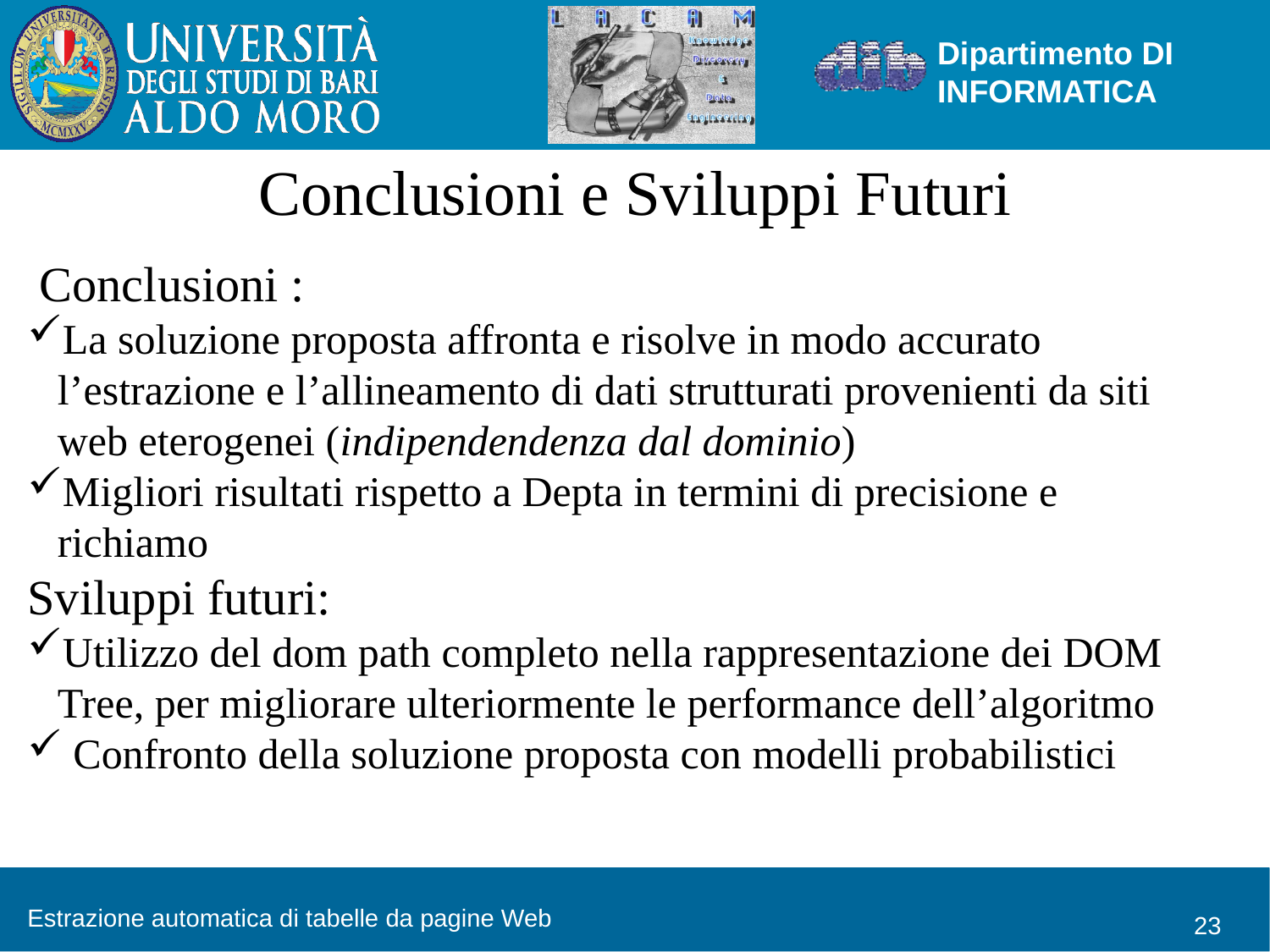

Conclusioni e Sviluppi Futuri
 Conclusioni :
La soluzione proposta affronta e risolve in modo accurato l’estrazione e l’allineamento di dati strutturati provenienti da siti web eterogenei (indipendendenza dal dominio)
Migliori risultati rispetto a Depta in termini di precisione e richiamo
Sviluppi futuri:
Utilizzo del dom path completo nella rappresentazione dei DOM Tree, per migliorare ulteriormente le performance dell’algoritmo
 Confronto della soluzione proposta con modelli probabilistici

Estrazione automatica di tabelle da pagine Web
23